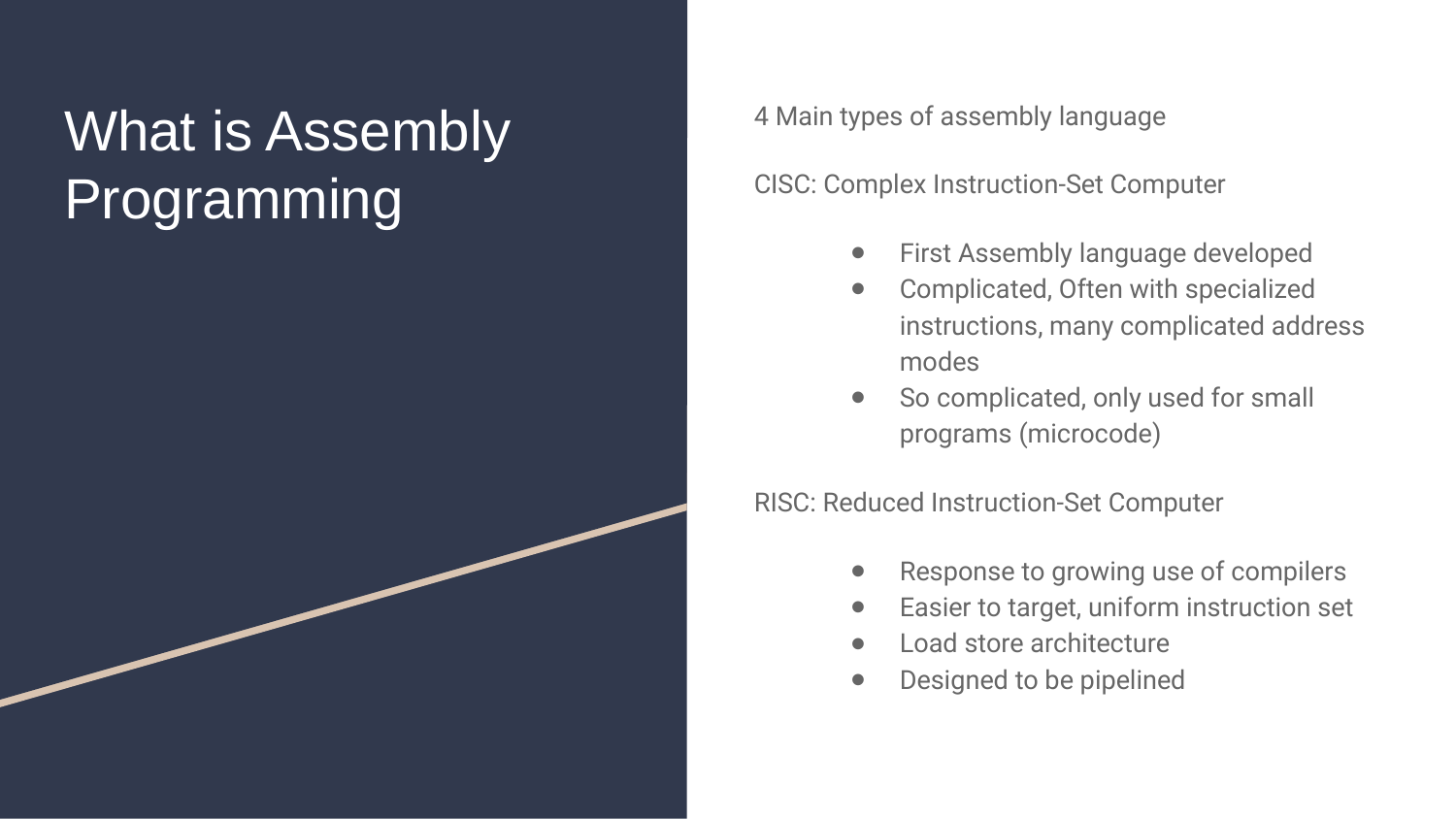

# What is Assembly Programming
4 Main types of assembly language
CISC: Complex Instruction-Set Computer
First Assembly language developed
Complicated, Often with specialized instructions, many complicated address modes
So complicated, only used for small programs (microcode)
RISC: Reduced Instruction-Set Computer
Response to growing use of compilers
Easier to target, uniform instruction set
Load store architecture
Designed to be pipelined